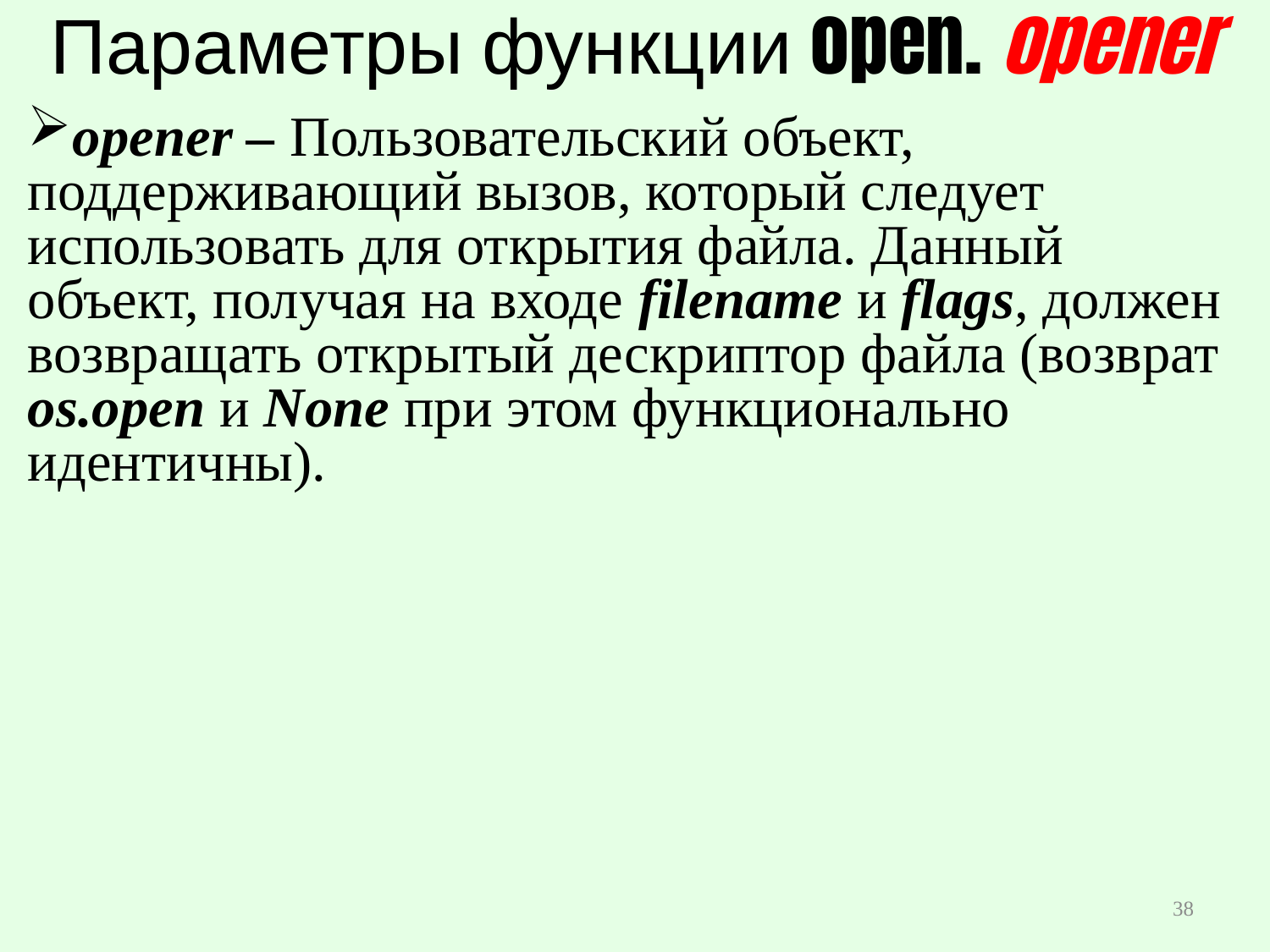

# Параметры функции open. opener
opener – Пользовательский объект, поддерживающий вызов, который следует использовать для открытия файла. Данный объект, получая на входе filename и flags, должен возвращать открытый дескриптор файла (возврат os.open и None при этом функционально идентичны).
38